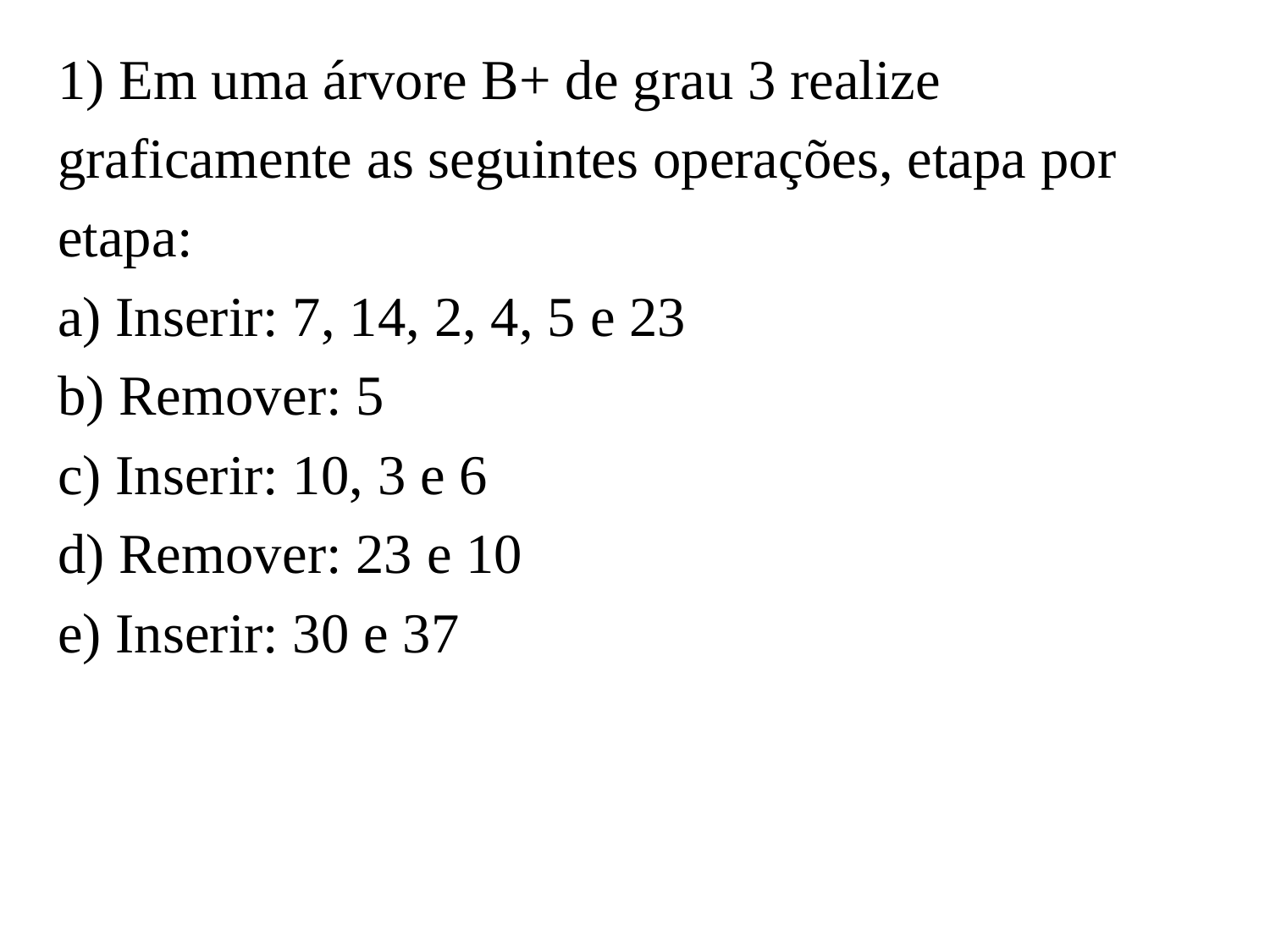

1) Em uma árvore B+ de grau 3 realize
graficamente as seguintes operações, etapa por
etapa:
a) Inserir: 7, 14, 2, 4, 5 e 23
b) Remover: 5
c) Inserir: 10, 3 e 6
d) Remover: 23 e 10
e) Inserir: 30 e 37